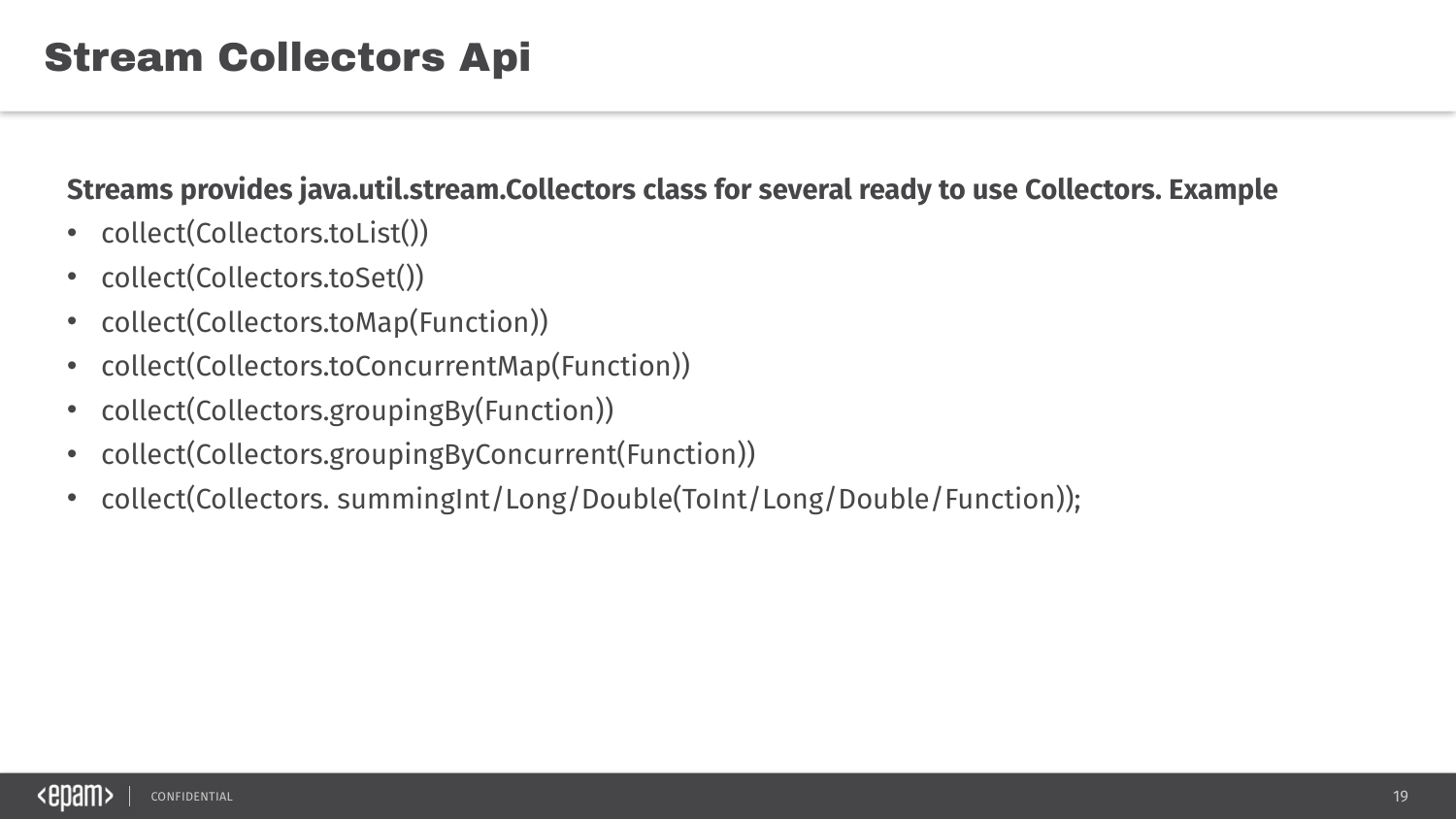

Stream Collectors Api

Streams provides java.util.stream.Collectors class for several ready to use Collectors. Example
collect(Collectors.toList())
collect(Collectors.toSet())
collect(Collectors.toMap(Function))
collect(Collectors.toConcurrentMap(Function))
collect(Collectors.groupingBy(Function))
collect(Collectors.groupingByConcurrent(Function))
collect(Collectors. summingInt/Long/Double(ToInt/Long/Double/Function));